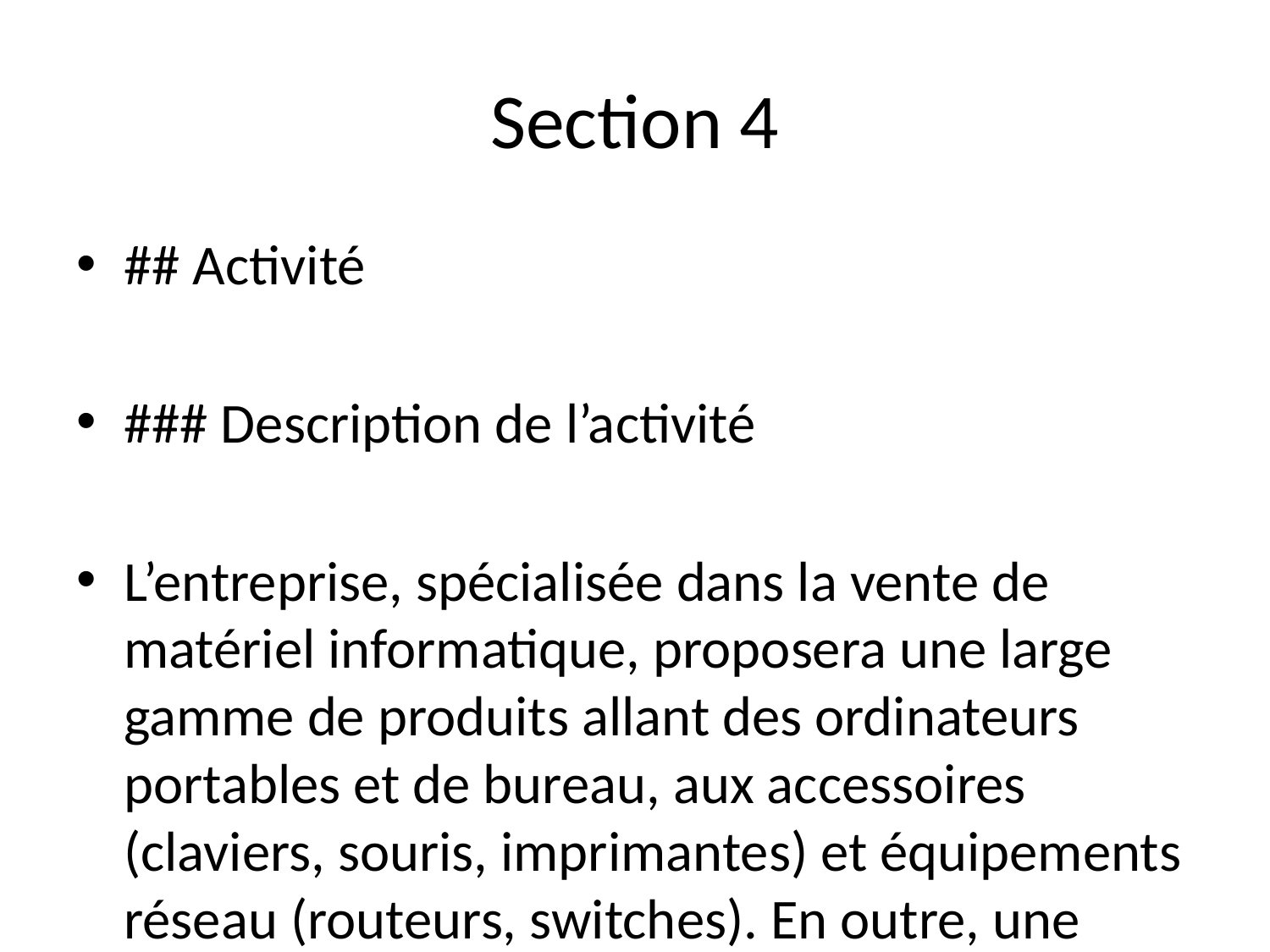

# Section 4
## Activité

### Description de l’activité

L’entreprise, spécialisée dans la vente de matériel informatique, proposera une large gamme de produits allant des ordinateurs portables et de bureau, aux accessoires (claviers, souris, imprimantes) et équipements réseau (routeurs, switches). En outre, une sélection de composants informatiques (cartes graphiques, disques durs, etc.) sera disponible pour les clients souhaitant assembler ou améliorer leur matériel. Ces produits seront accessibles en magasin, avec une option de commande en ligne pour répondre à la demande croissante des clients qui privilégient la commodité.

Le principal problème auquel notre clientèle locale fait face est l’accès à du matériel informatique de qualité, adapté à leurs besoins, tout en restant dans un budget raisonnable. La proposition de valeur de notre entreprise repose sur la disponibilité d’une gamme de produits diversifiée, une expertise technique locale pour conseiller les clients et un service après-vente